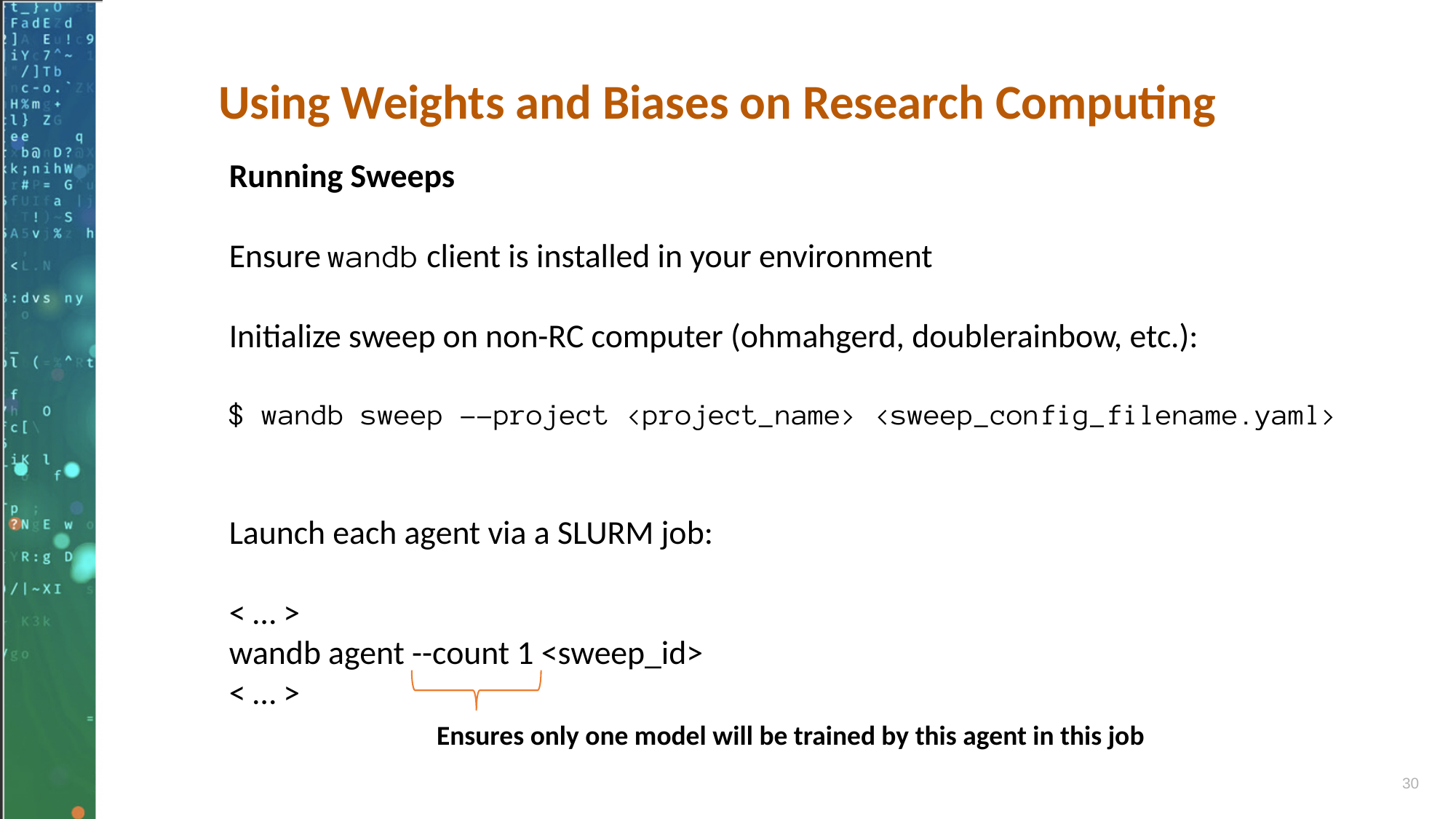

# Using Weights and Biases on Research Computing
Running Sweeps

Ensure wandb client is installed in your environment

Initialize sweep on non-RC computer (ohmahgerd, doublerainbow, etc.):

$ wandb sweep --project <project_name> <sweep_config_filename.yaml>

Launch each agent via a SLURM job:

< … >
wandb agent --count 1 <sweep_id>
< … >

Ensures only one model will be trained by this agent in this job
30